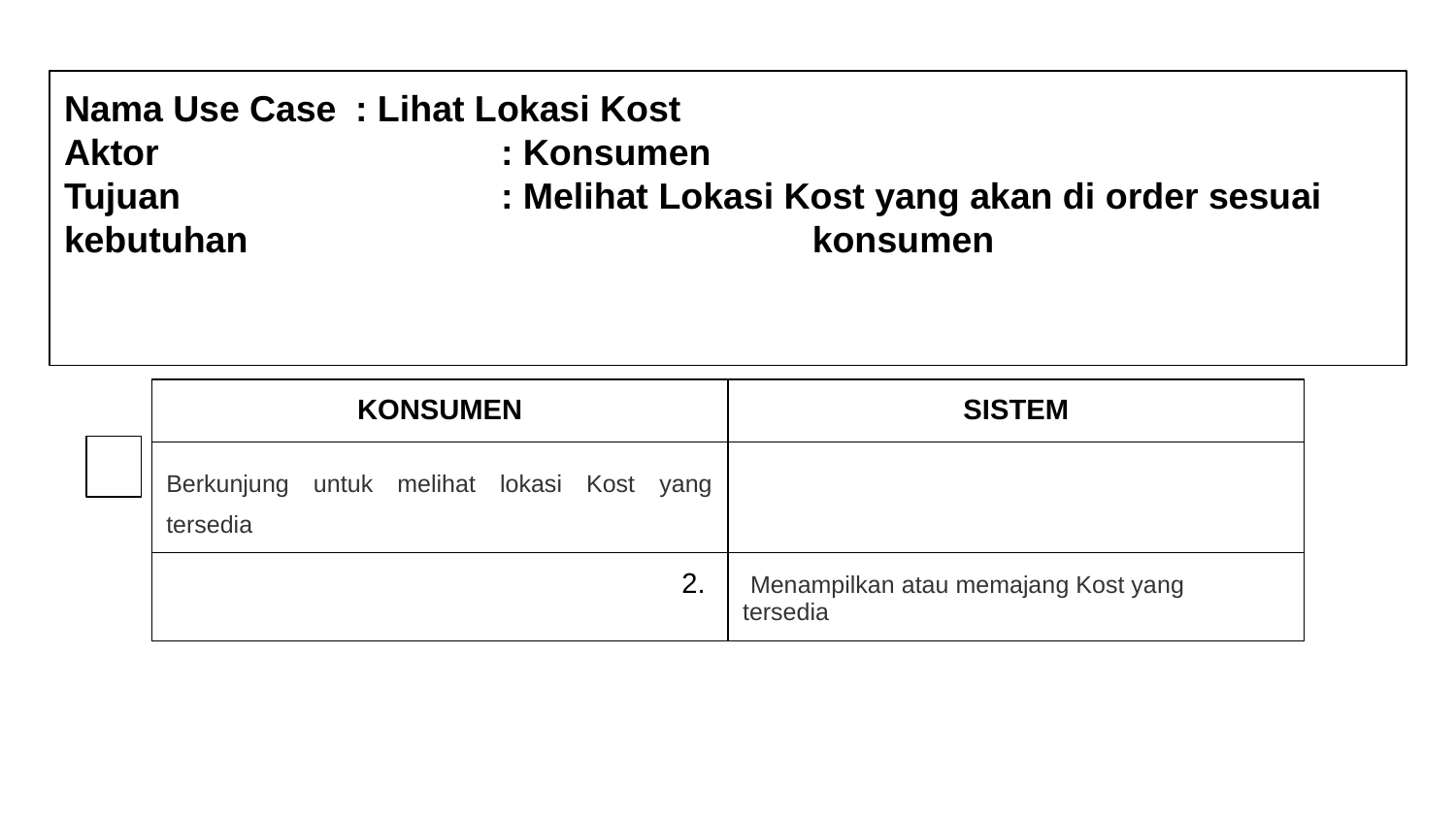

# Nama Use Case	: Lihat Lokasi Kost
Aktor			: Konsumen
Tujuan			: Melihat Lokasi Kost yang akan di order sesuai kebutuhan   				  konsumen
| KONSUMEN | SISTEM |
| --- | --- |
| Berkunjung untuk melihat lokasi Kost yang tersedia |  |
| 2. | Menampilkan atau memajang Kost yang tersedia |